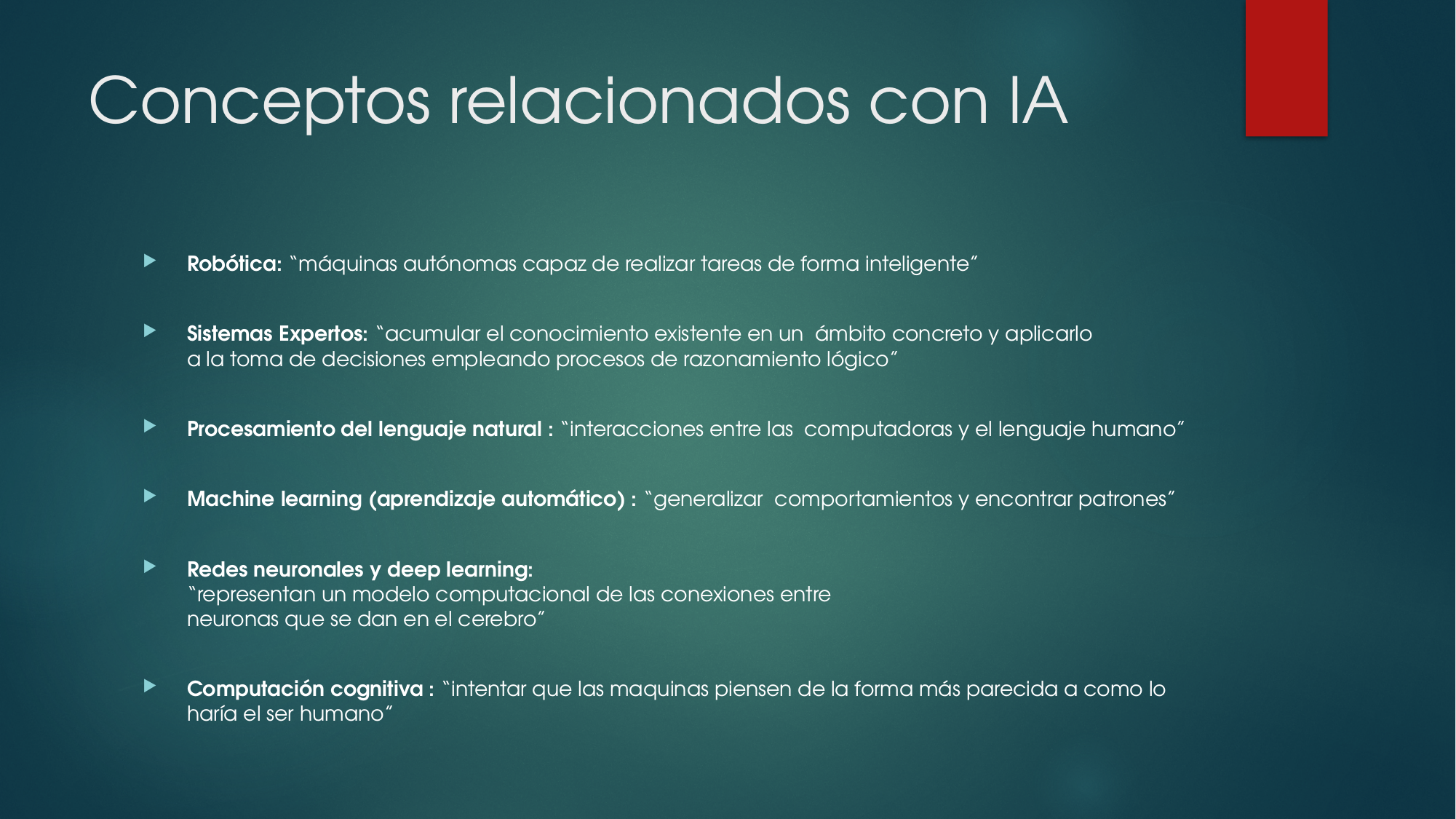

# Conceptos relacionados con IA
Robótica: “máquinas autónomas capaz de realizar tareas de forma inteligente”

Sistemas Expertos: “acumular el conocimiento existente en un  ámbito concreto y aplicarlo  a la toma de decisiones empleando procesos de razonamiento lógico”

Procesamiento del lenguaje natural : “interacciones entre las  computadoras y el lenguaje humano”

Machine learning (aprendizaje automático) : “generalizar  comportamientos y encontrar patrones”

Redes neuronales y deep learning: “representan un modelo computacional de las conexiones entre  neuronas que se dan en el cerebro”

Computación cognitiva : “intentar que las maquinas piensen de la forma más parecida a como lo haría el ser humano”